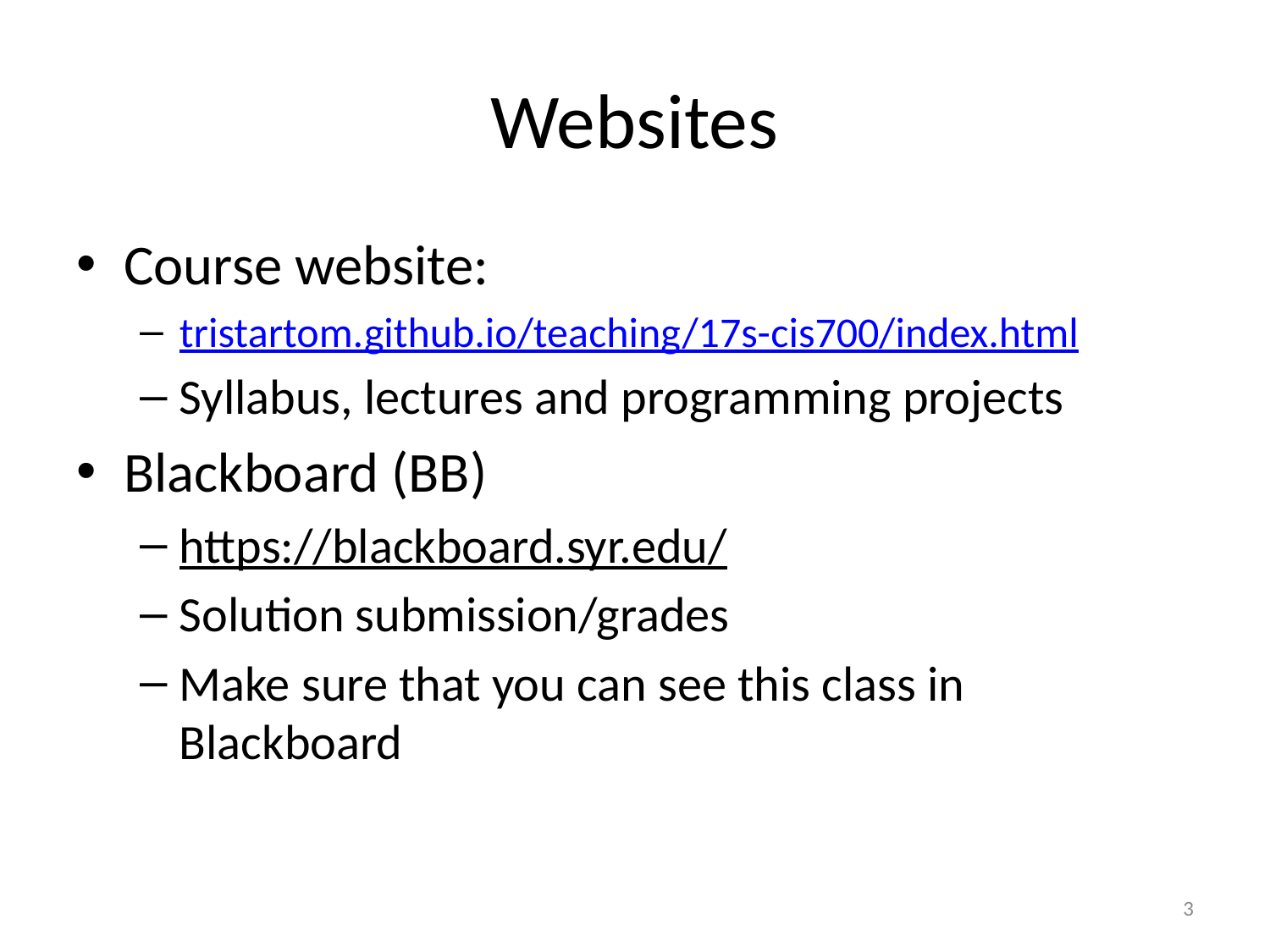

# Websites
Course website:
tristartom.github.io/teaching/17s-cis700/index.html
Syllabus, lectures and programming projects
Blackboard (BB)
https://blackboard.syr.edu/
Solution submission/grades
Make sure that you can see this class in Blackboard
3